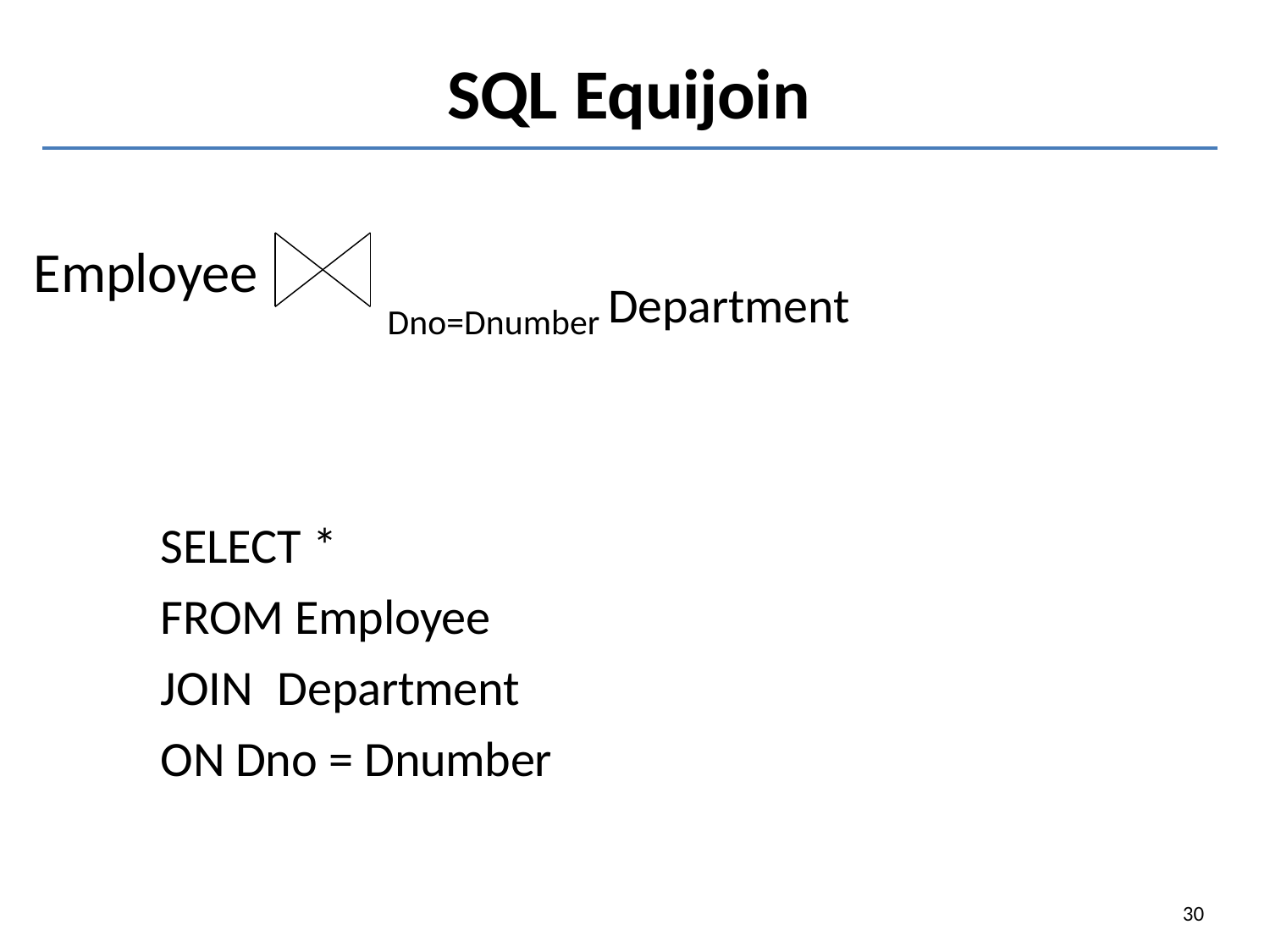

# SQL Equijoin

Employee
Dno=Dnumber Department
SELECT *
FROM Employee  JOIN	Department  ON Dno = Dnumber
30